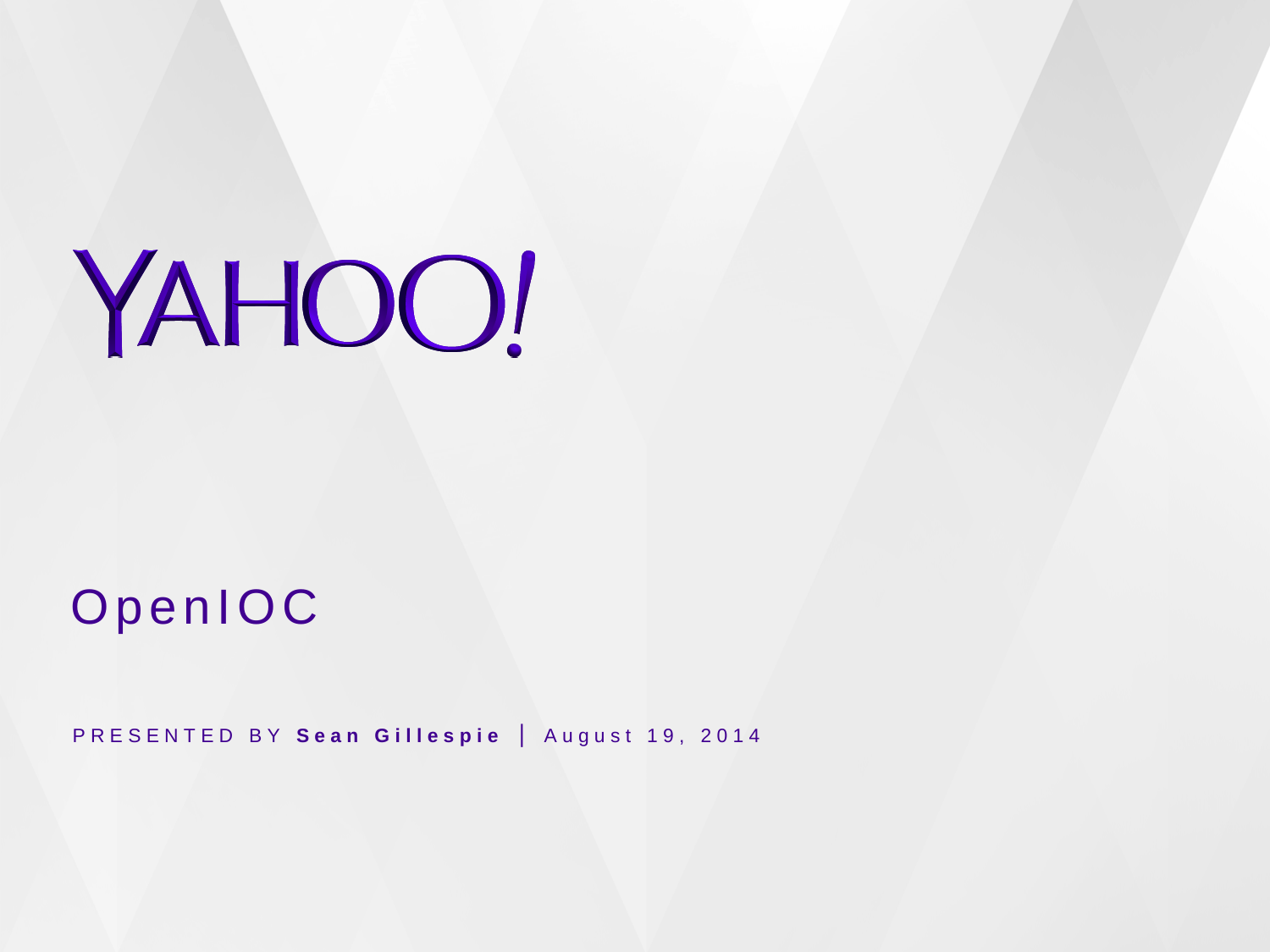

# OpenIOC
PRESENTED BY Sean Gillespie ⎪ August 19, 2014